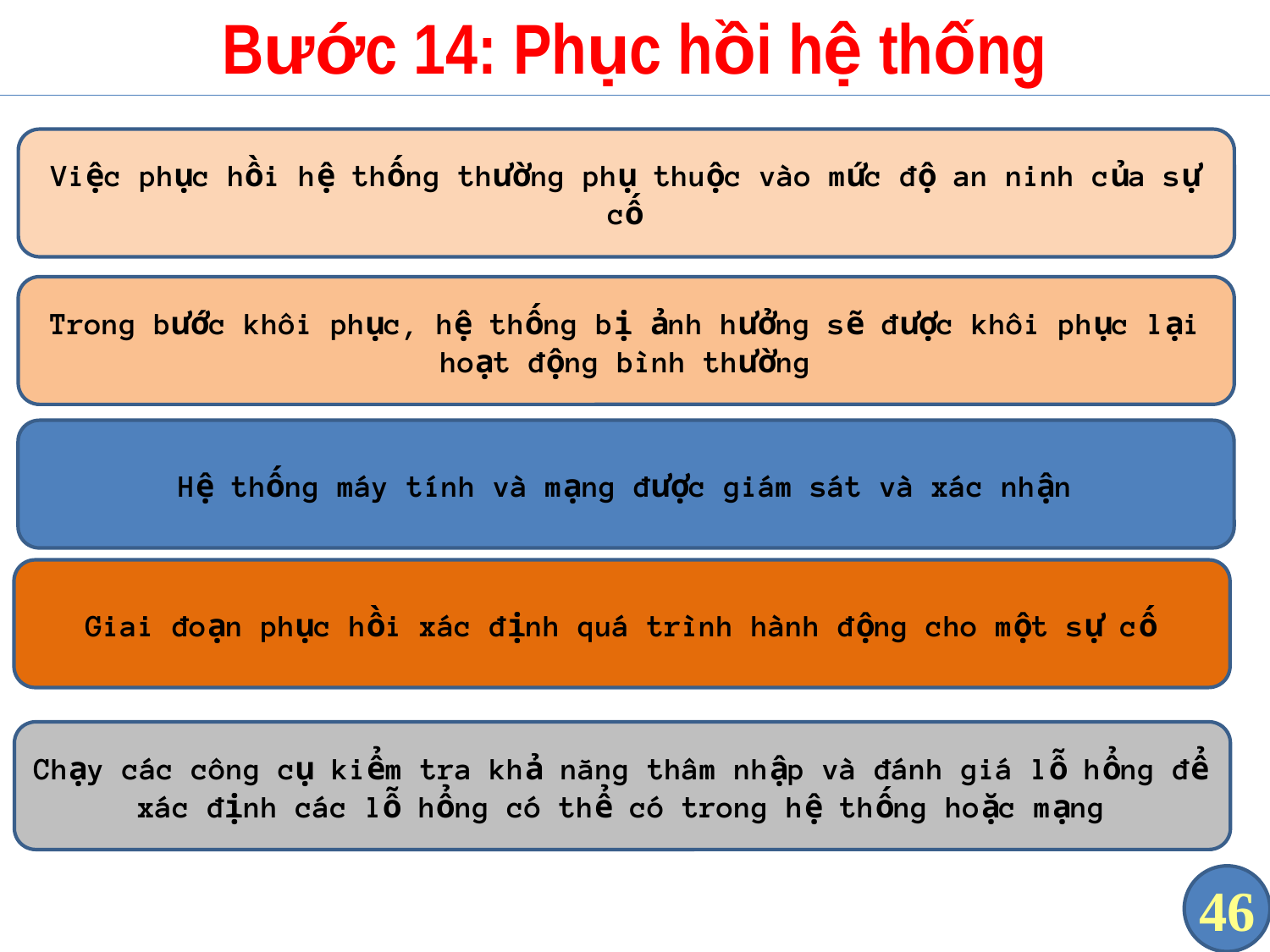

# Bước 14: Phục hồi hệ thống
Việc phục hồi hệ thống thường phụ thuộc vào mức độ an ninh của sự cố

Trong bước khôi phục, hệ thống bị ảnh hưởng sẽ được khôi phục lại hoạt động bình thường
Hệ thống máy tính và mạng được giám sát và xác nhận
Giai đoạn phục hồi xác định quá trình hành động cho một sự cố
Chạy các công cụ kiểm tra khả năng thâm nhập và đánh giá lỗ hổng để xác định các lỗ hổng có thể có trong hệ thống hoặc mạng
46